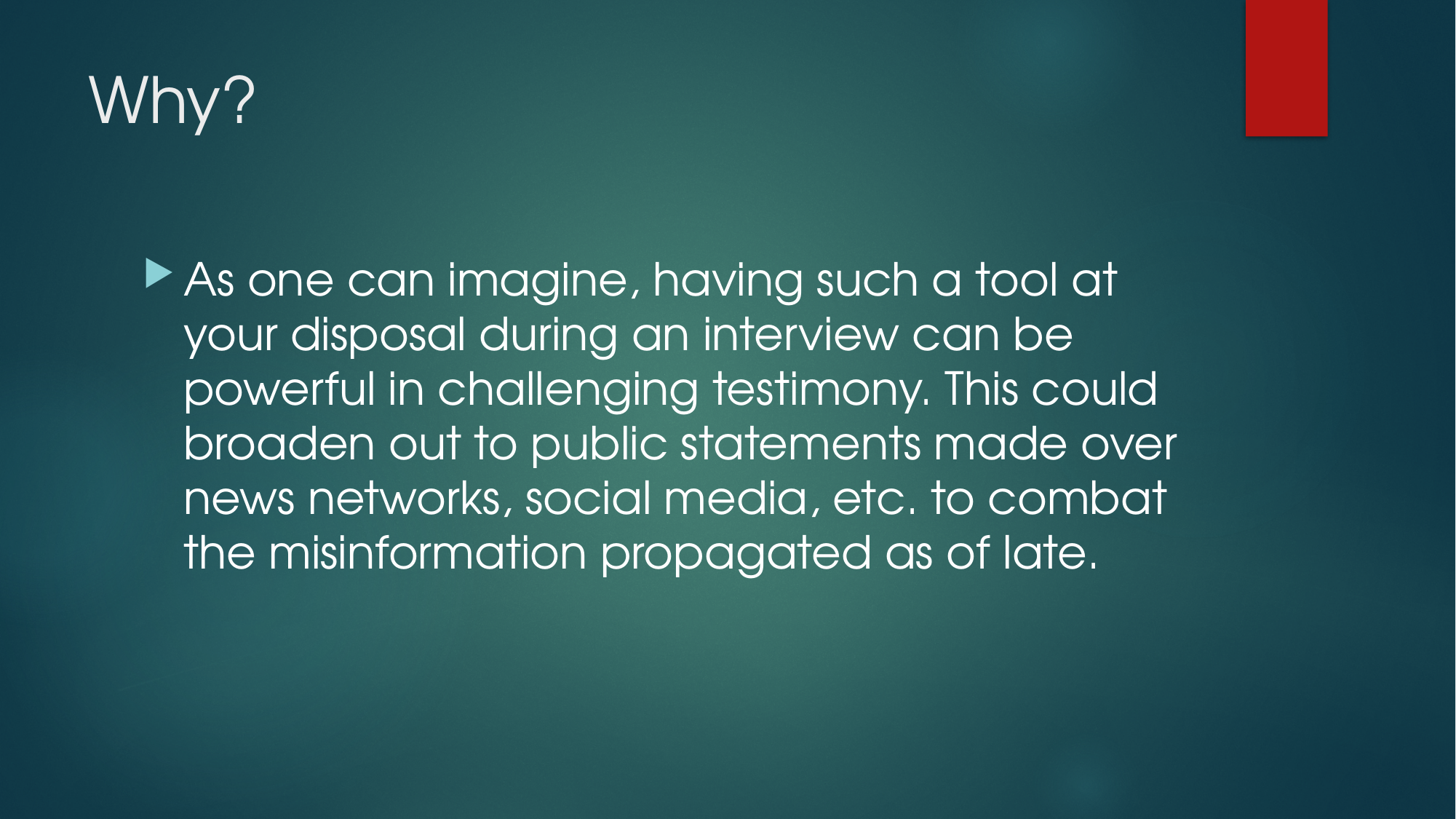

# Why?
As one can imagine, having such a tool at your disposal during an interview can be powerful in challenging testimony. This could broaden out to public statements made over news networks, social media, etc. to combat the misinformation propagated as of late.